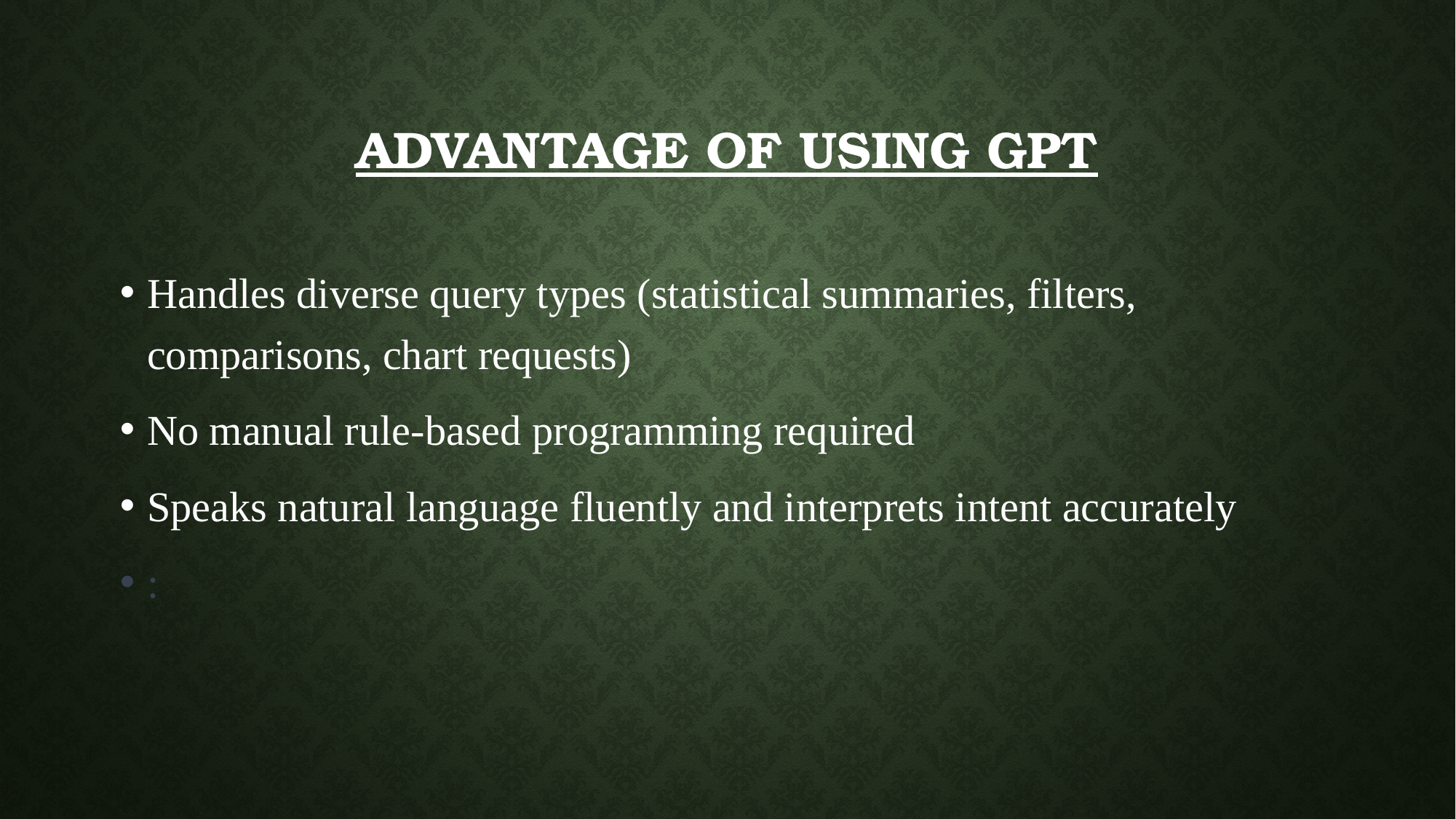

# Advantage of Using GPT
Handles diverse query types (statistical summaries, filters, comparisons, chart requests)
No manual rule-based programming required
Speaks natural language fluently and interprets intent accurately
: